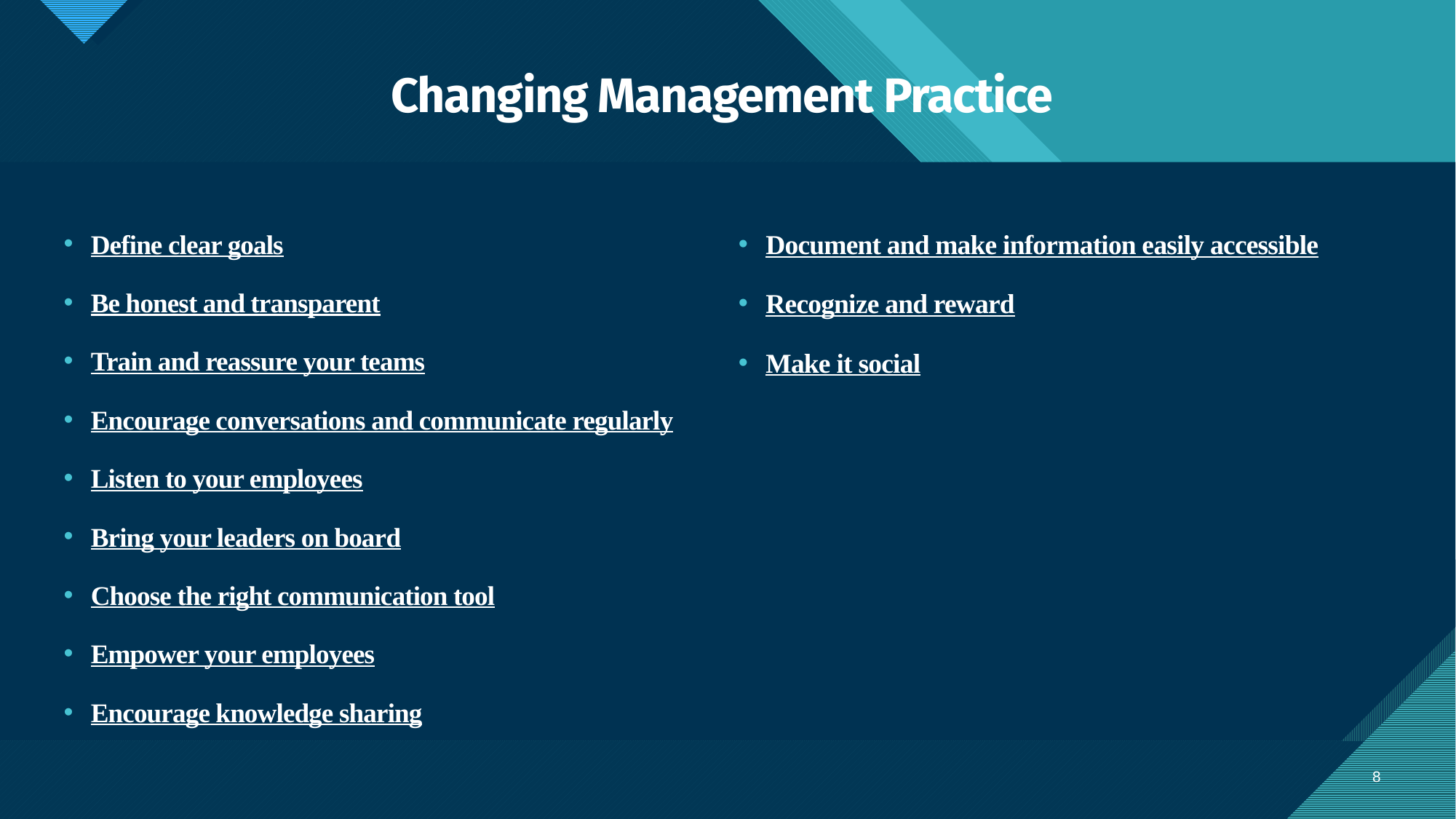

# Changing Management Practice
Define clear goals
Be honest and transparent
Train and reassure your teams
Encourage conversations and communicate regularly
Listen to your employees
Bring your leaders on board
Choose the right communication tool
Empower your employees
Encourage knowledge sharing
Document and make information easily accessible
Recognize and reward
Make it social
8